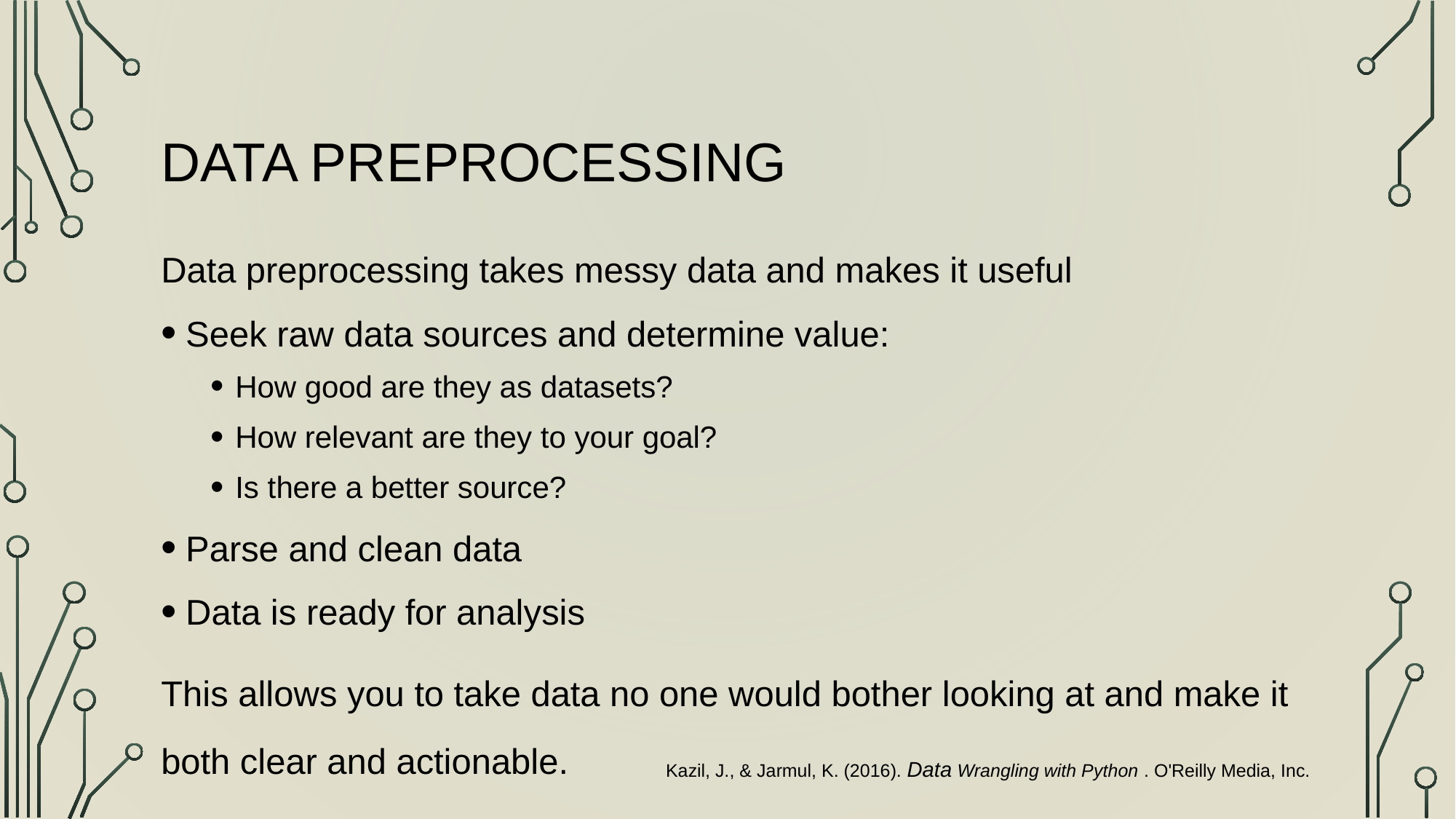

# Data Preprocessing
Data preprocessing takes messy data and makes it useful
Seek raw data sources and determine value:
How good are they as datasets?
How relevant are they to your goal?
Is there a better source?
Parse and clean data
Data is ready for analysis
This allows you to take data no one would bother looking at and make it both clear and actionable.
Kazil, J., & Jarmul, K. (2016). Data Wrangling with Python . O'Reilly Media, Inc.